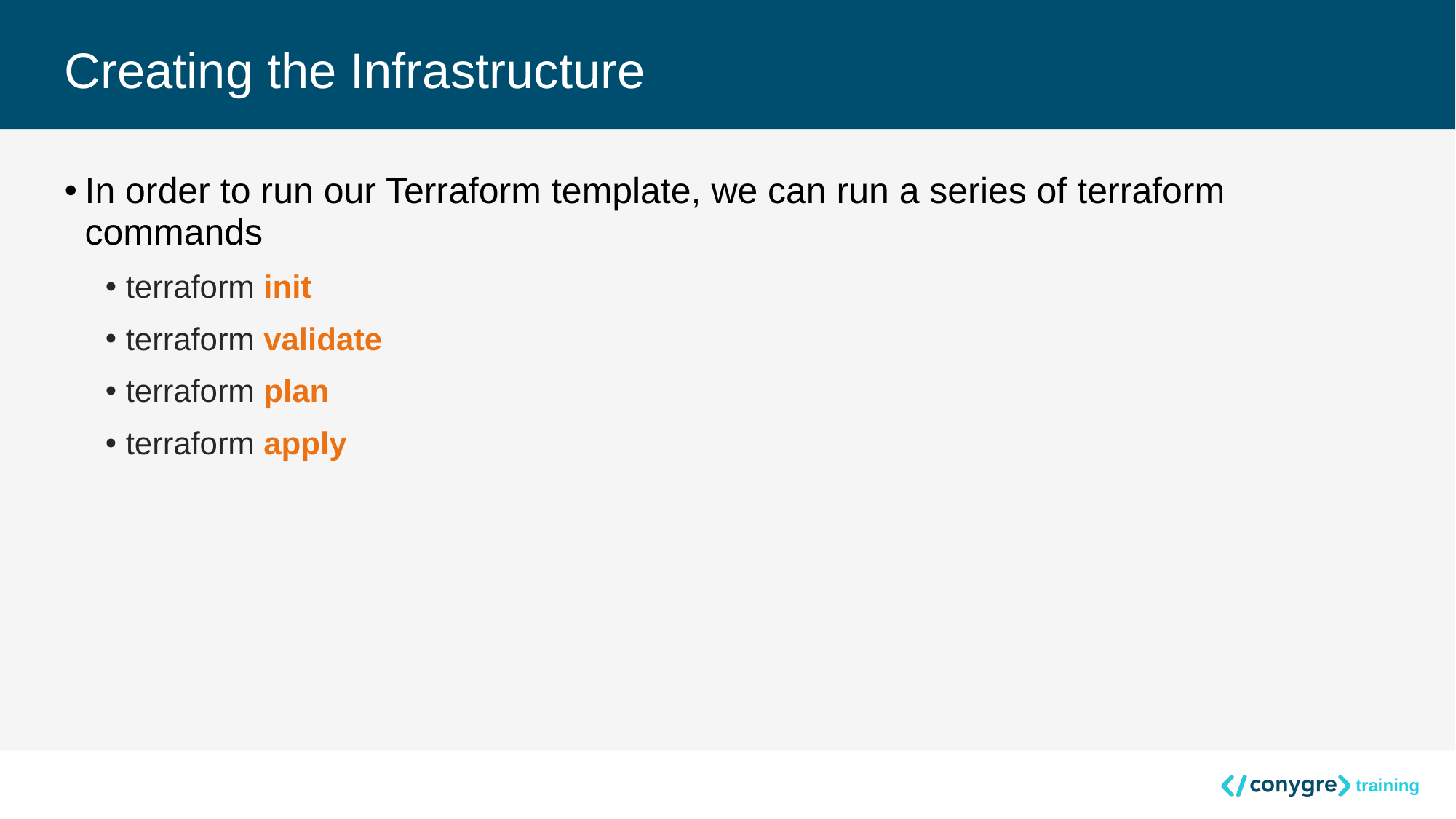

# Creating the Infrastructure
In order to run our Terraform template, we can run a series of terraform commands
terraform init
terraform validate
terraform plan
terraform apply